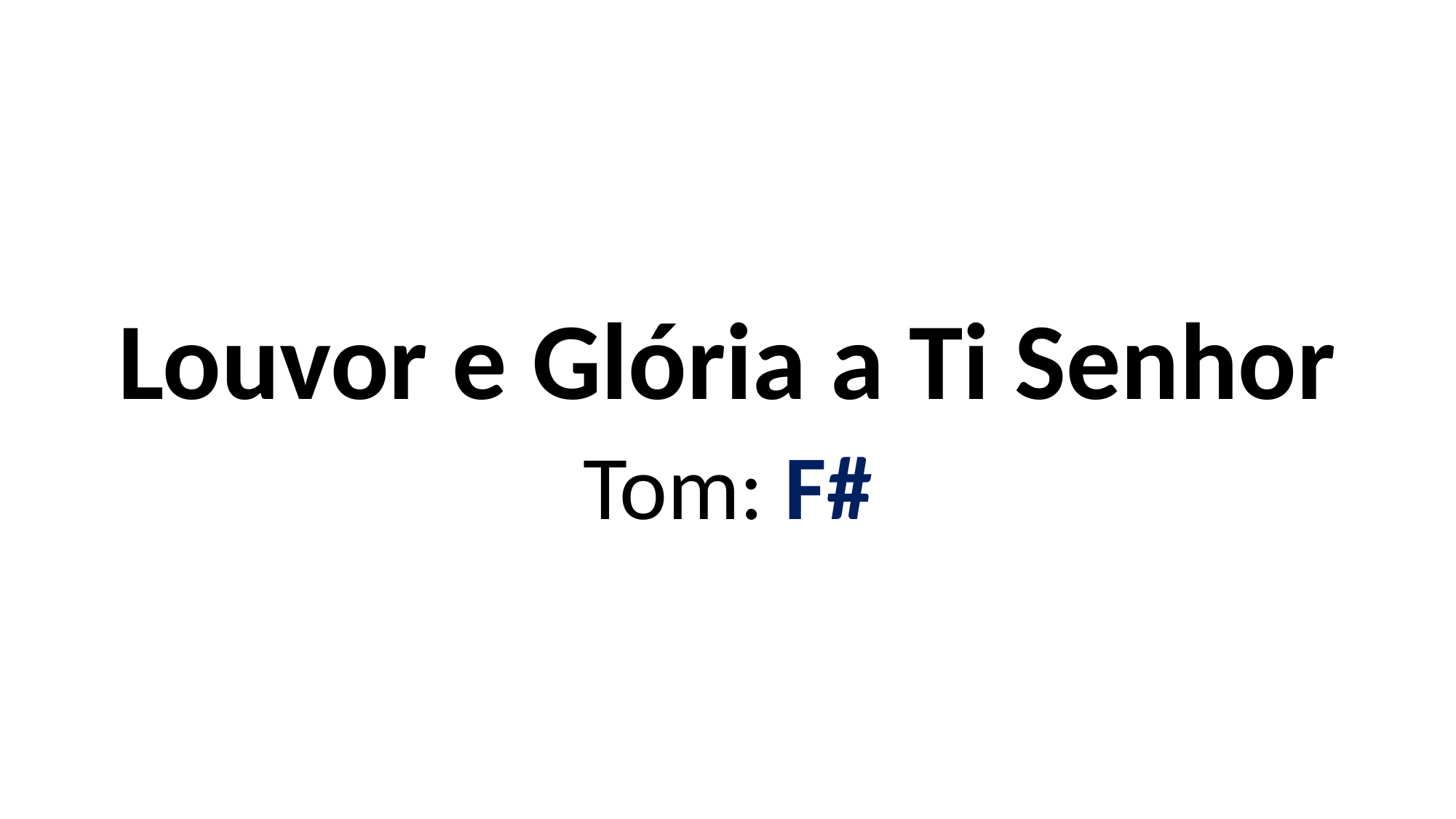

# Louvor e Glória a Ti Senhor Tom: F#